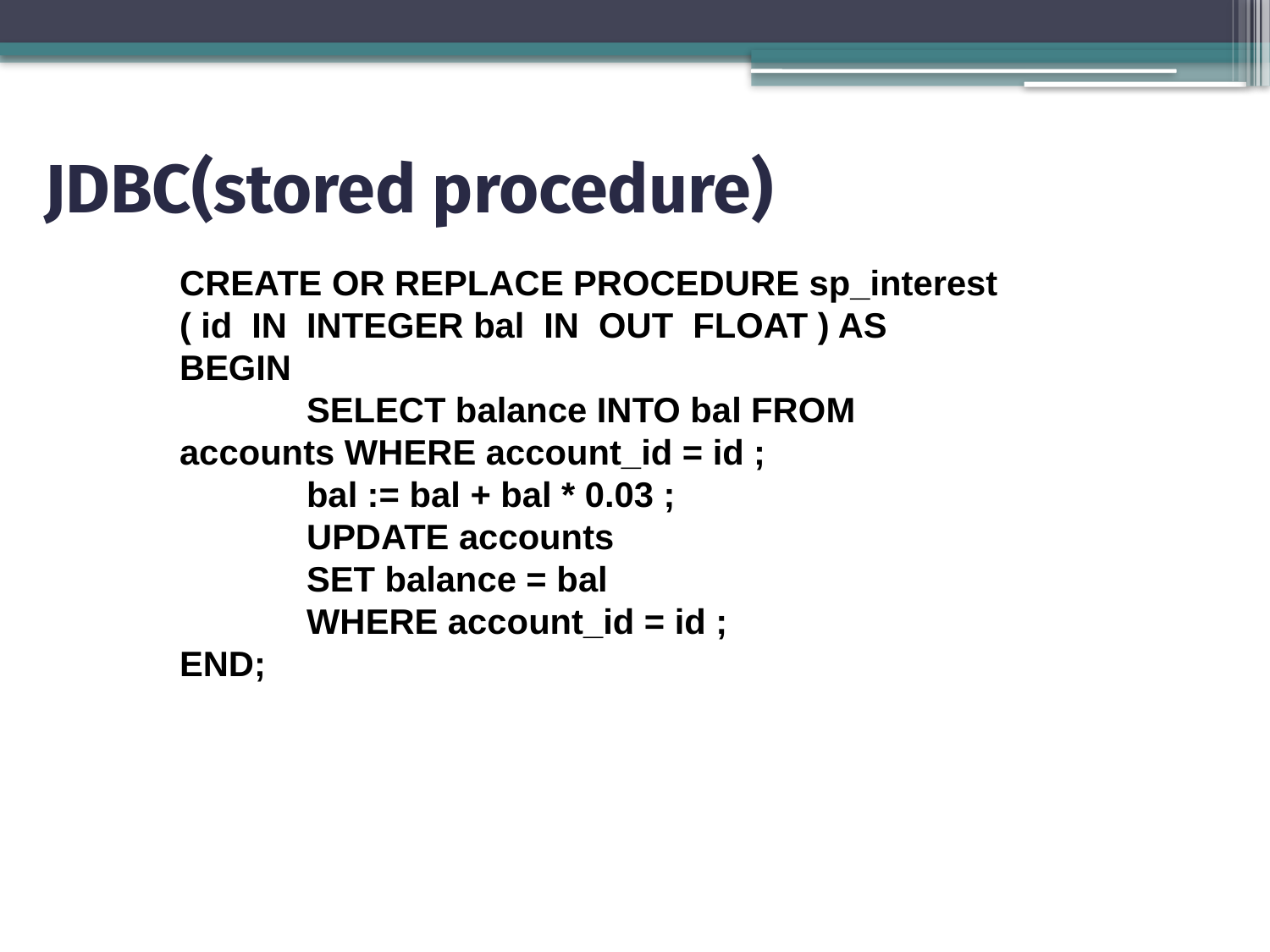

# JDBC(stored procedure)
CREATE OR REPLACE PROCEDURE sp_interest
( id  IN  INTEGER bal  IN  OUT  FLOAT ) AS
BEGIN
	SELECT balance INTO bal FROM 	accounts WHERE account_id = id ;
	bal := bal + bal * 0.03 ;
	UPDATE accounts
	SET balance = bal
	WHERE account_id = id ;
END;

34